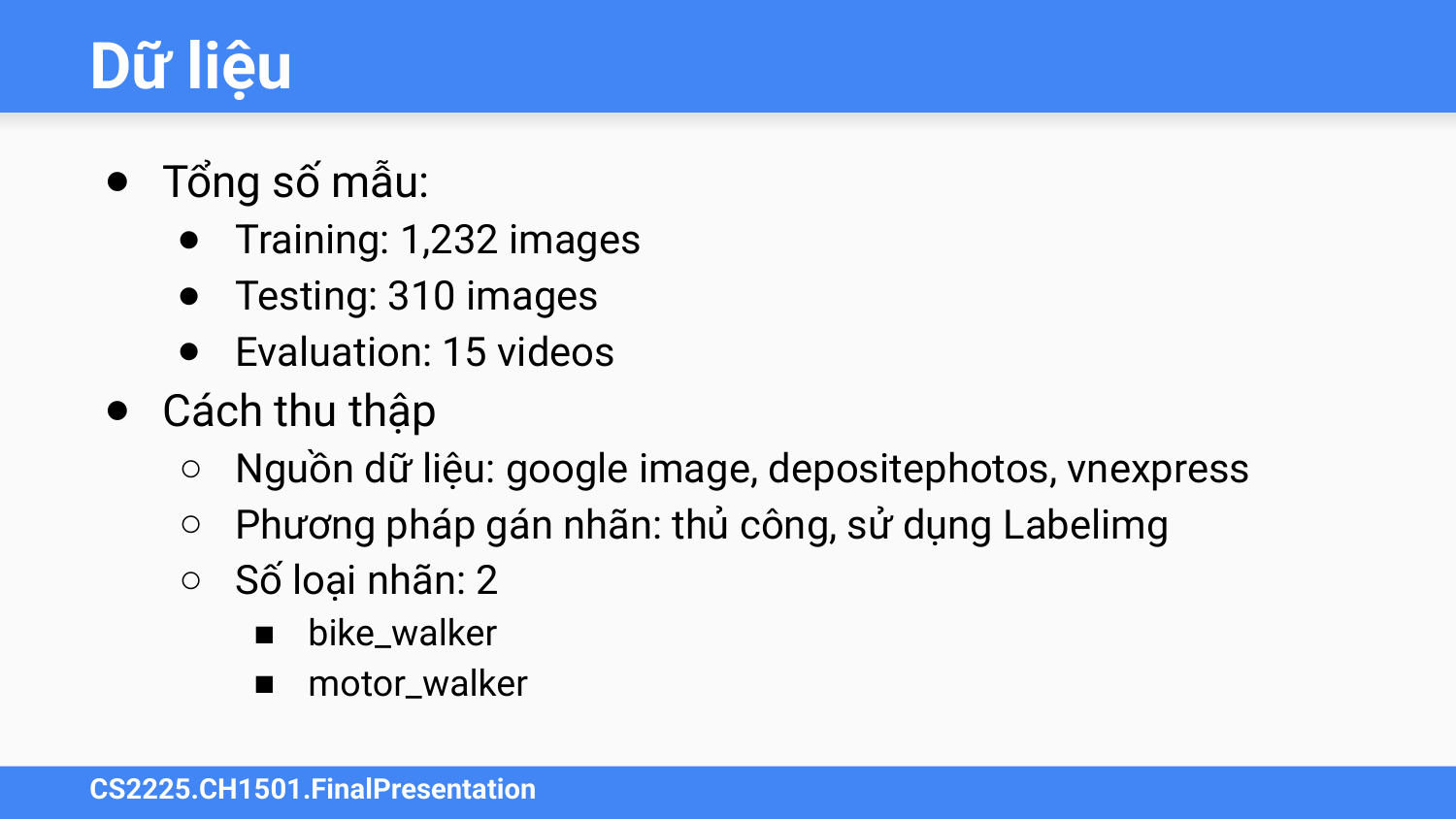

# Dữ liệu
Tổng số mẫu:
Training: 1,232 images
Testing: 310 images
Evaluation: 15 videos
Cách thu thập
Nguồn dữ liệu: google image, depositephotos, vnexpress
Phương pháp gán nhãn: thủ công, sử dụng Labelimg
Số loại nhãn: 2
bike_walker
motor_walker